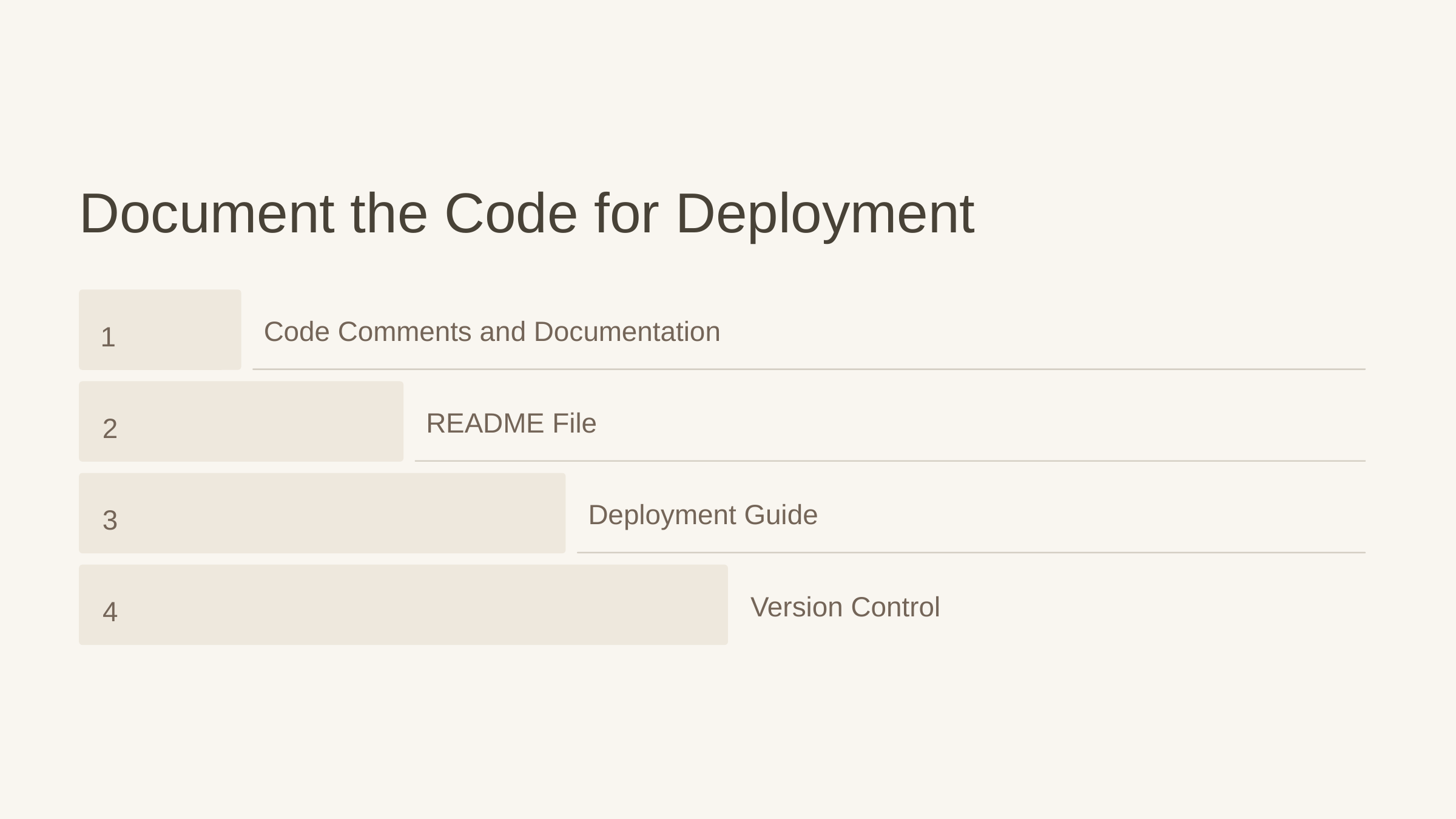

Document the Code for Deployment

1
Code Comments and Documentation

2
README File

3
Deployment Guide

4
Version Control